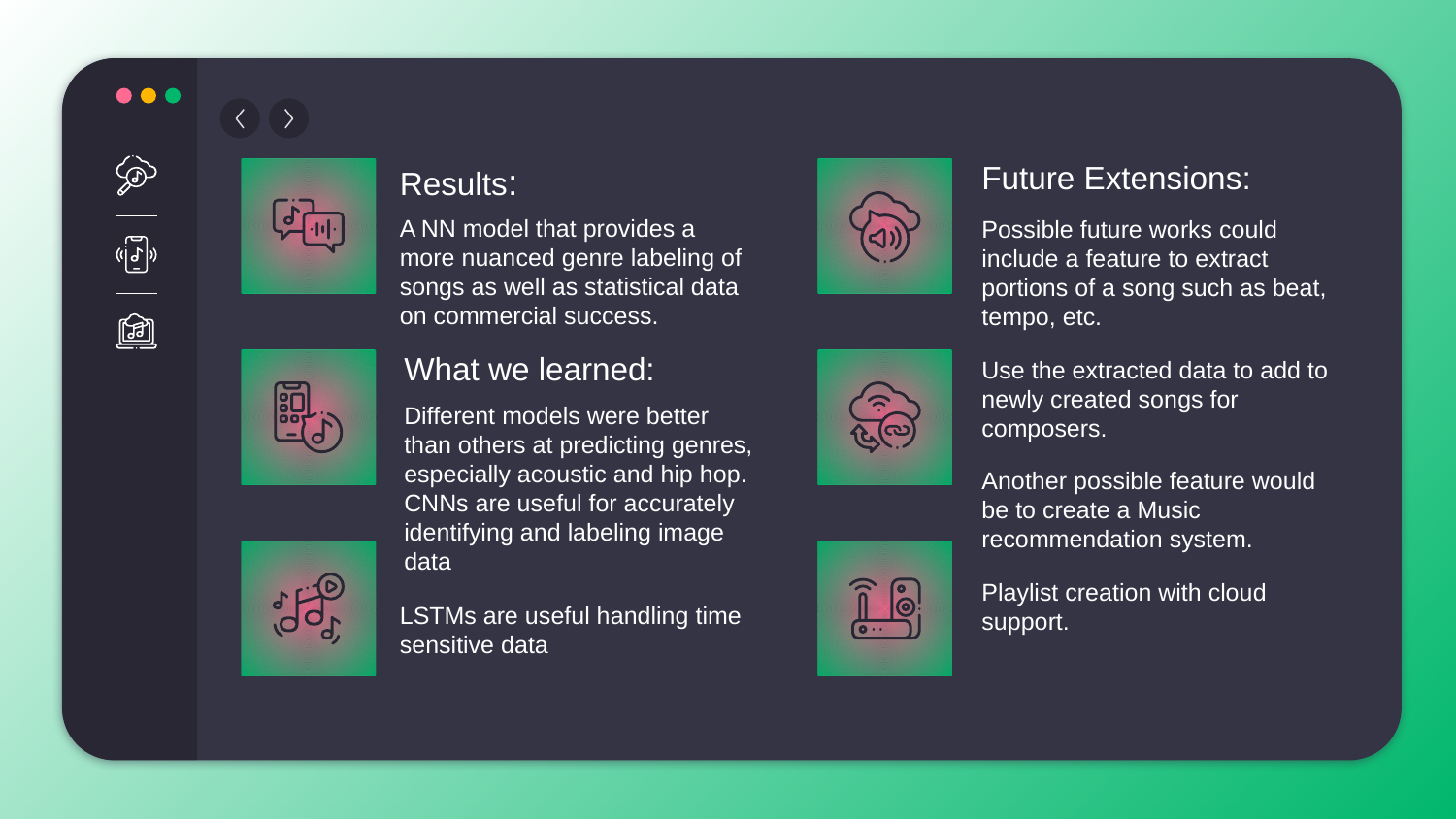

Future Extensions:

Results:

A NN model that provides a more nuanced genre labeling of songs as well as statistical data on commercial success.
Possible future works could include a feature to extract portions of a song such as beat, tempo, etc.
Use the extracted data to add to newly created songs for composers.
Another possible feature would be to create a Music recommendation system.
Playlist creation with cloud support.
What we learned:

Different models were better than others at predicting genres, especially acoustic and hip hop. CNNs are useful for accurately identifying and labeling image data

LSTMs are useful handling time sensitive data